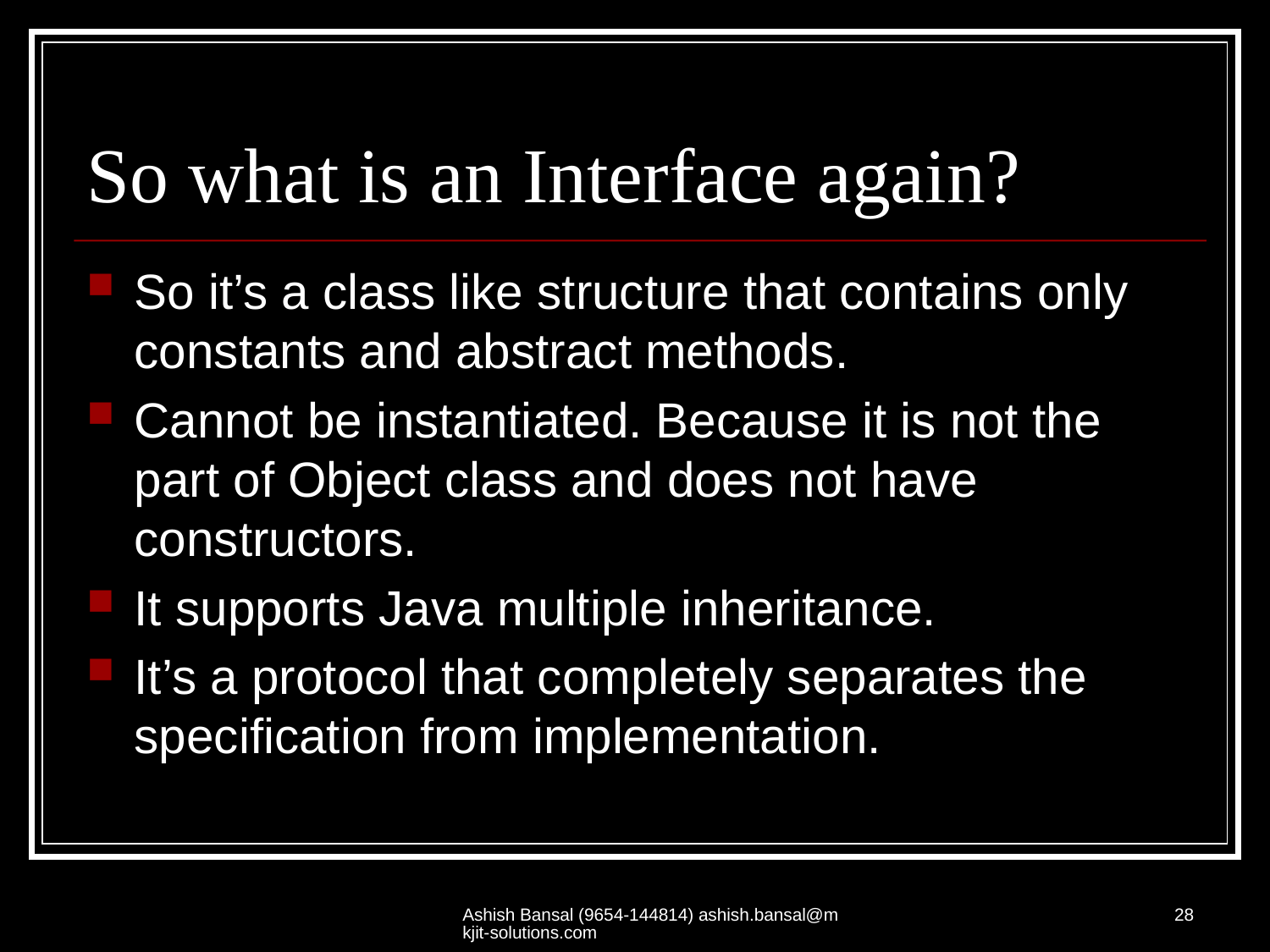

# So what is an Interface again?
So it’s a class like structure that contains only constants and abstract methods.
Cannot be instantiated. Because it is not the part of Object class and does not have constructors.
It supports Java multiple inheritance.
It’s a protocol that completely separates the specification from implementation.

Ashish Bansal (9654-144814) ashish.bansal@mkjit-solutions.com
28